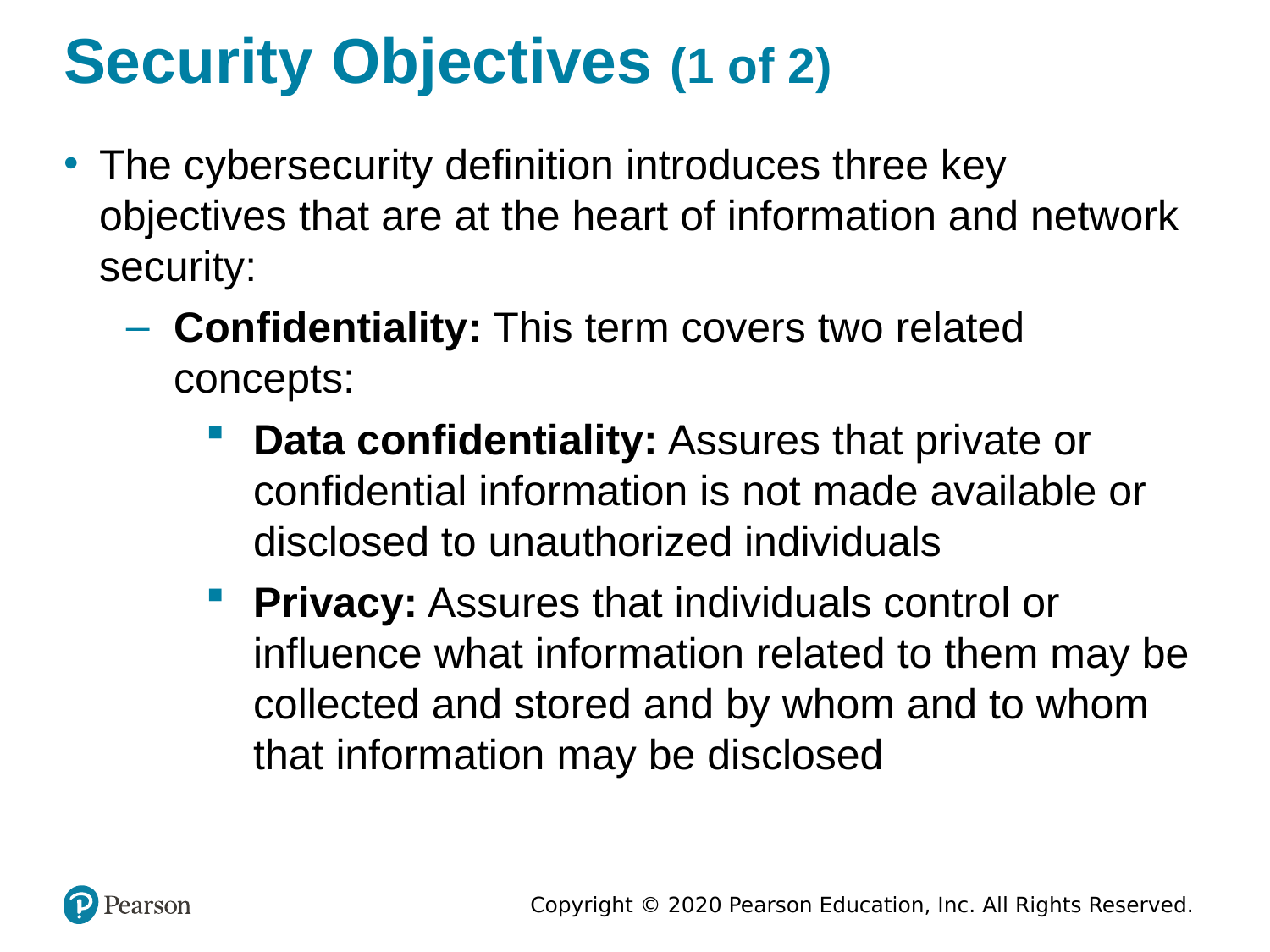

# Security Objectives (1 of 2)
The cybersecurity definition introduces three key objectives that are at the heart of information and network security:
Confidentiality: This term covers two related concepts:
Data confidentiality: Assures that private or confidential information is not made available or disclosed to unauthorized individuals
Privacy: Assures that individuals control or influence what information related to them may be collected and stored and by whom and to whom that information may be disclosed